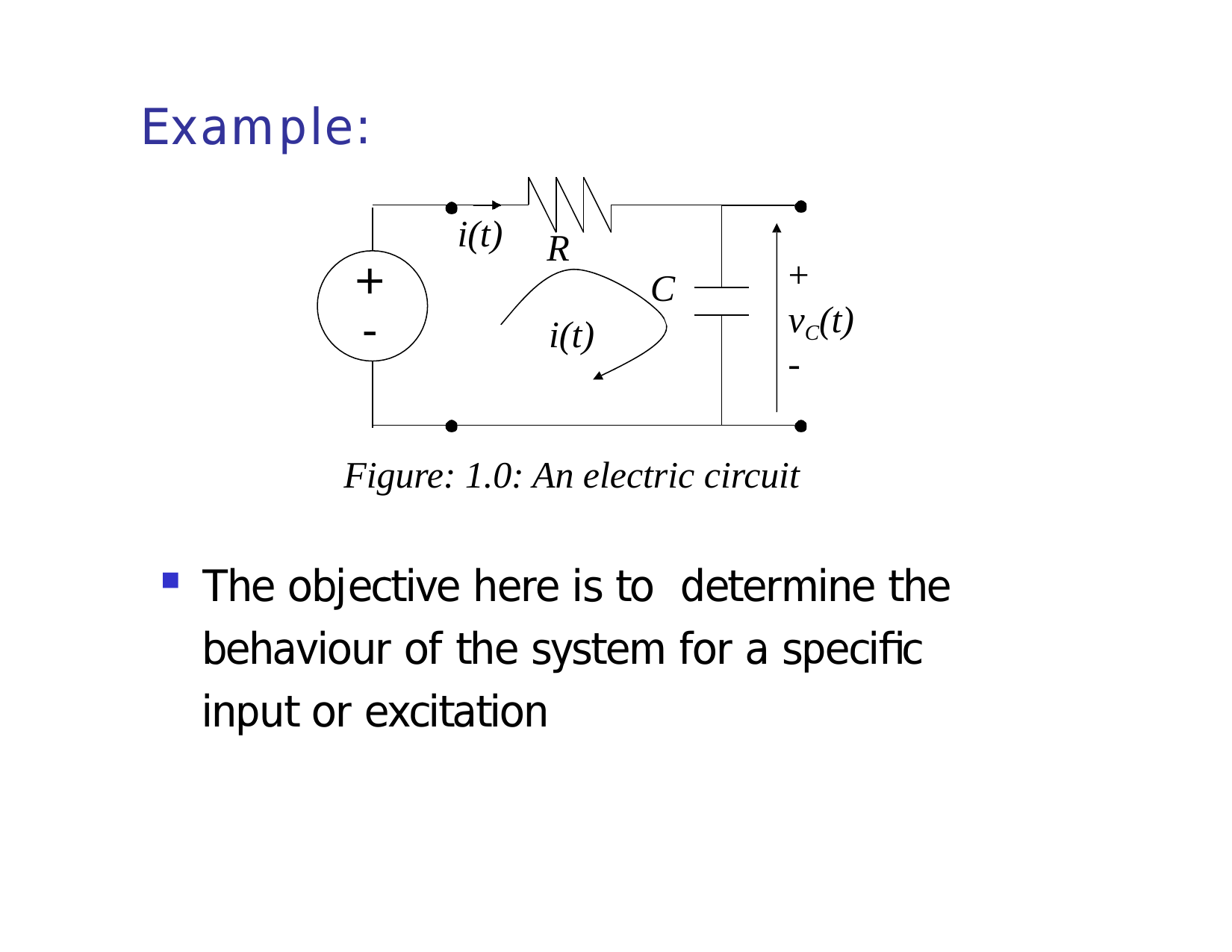

# Example:

i(t)
R

+
+
-

C

vC(t)
i(t)

-

Figure: 1.0: An electric circuit

The objective here is to  determine the behaviour of the system for a specific input or excitation
Dr. B. S. Daga  Fr.CRCE, Mumbai